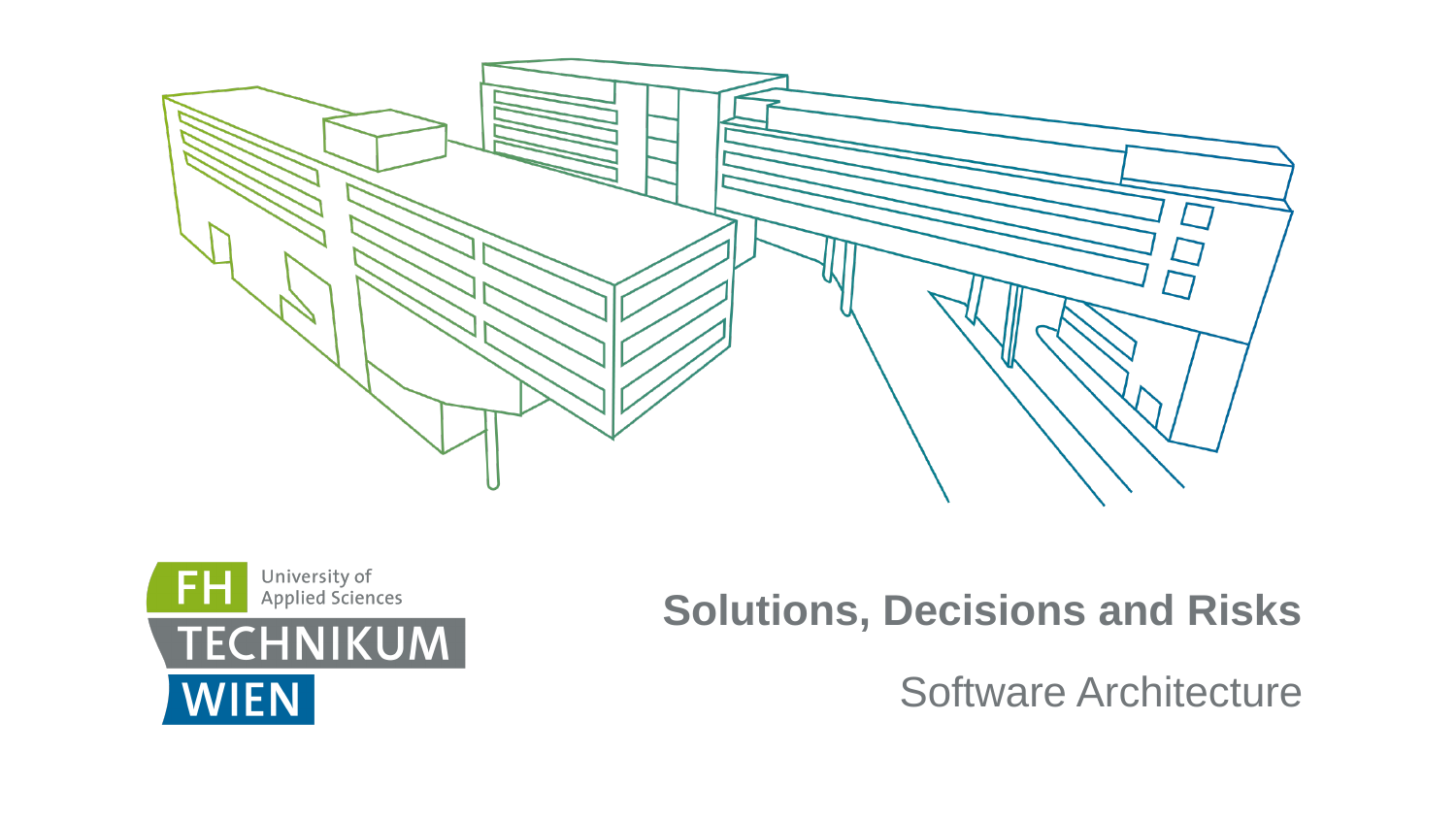

# Solutions, Decisions and Risks
Software Architecture